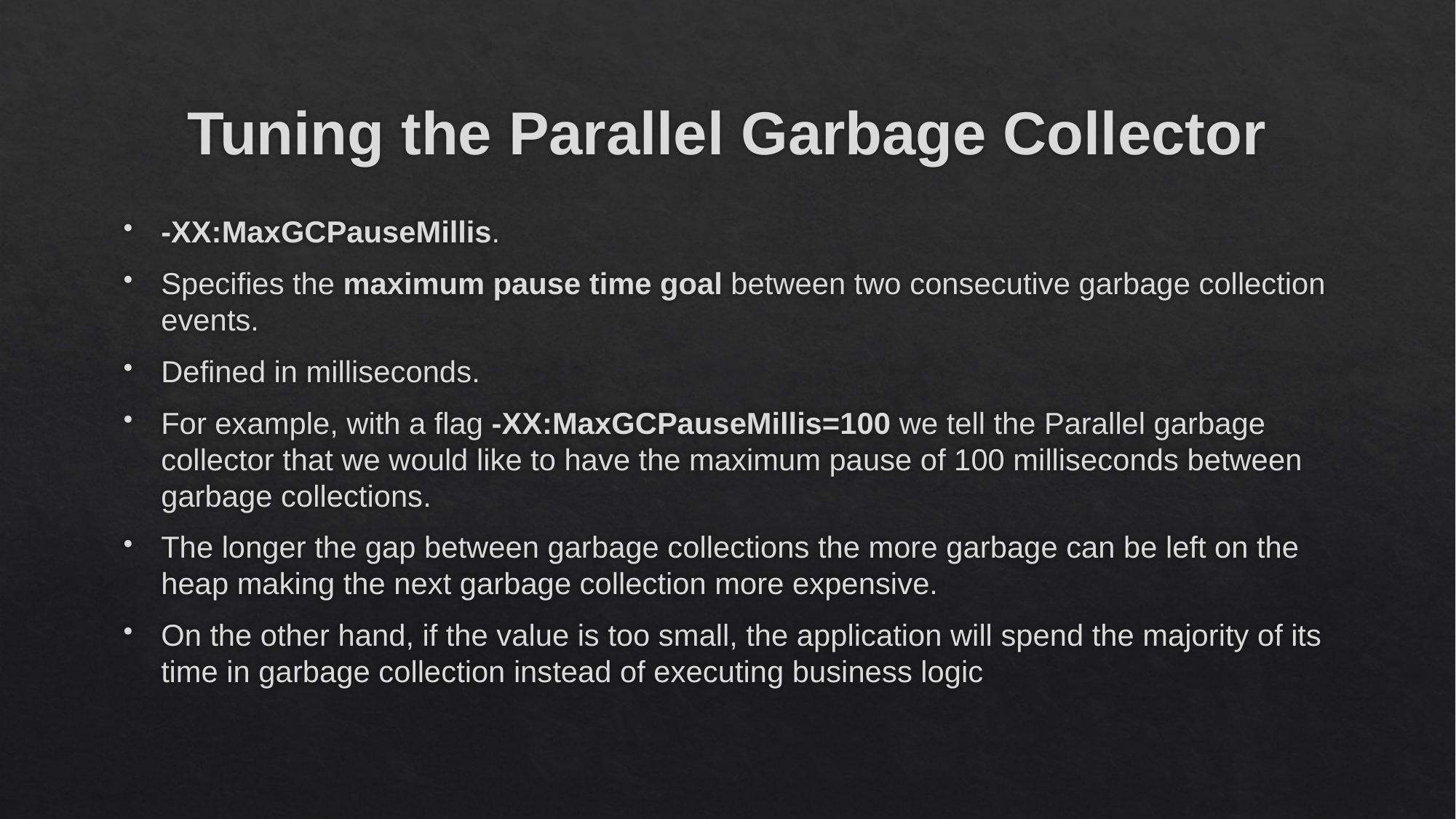

# Tuning the Parallel Garbage Collector
-XX:MaxGCPauseMillis.
Specifies the maximum pause time goal between two consecutive garbage collection events.
Defined in milliseconds.
For example, with a flag -XX:MaxGCPauseMillis=100 we tell the Parallel garbage collector that we would like to have the maximum pause of 100 milliseconds between garbage collections.
The longer the gap between garbage collections the more garbage can be left on the heap making the next garbage collection more expensive.
On the other hand, if the value is too small, the application will spend the majority of its time in garbage collection instead of executing business logic